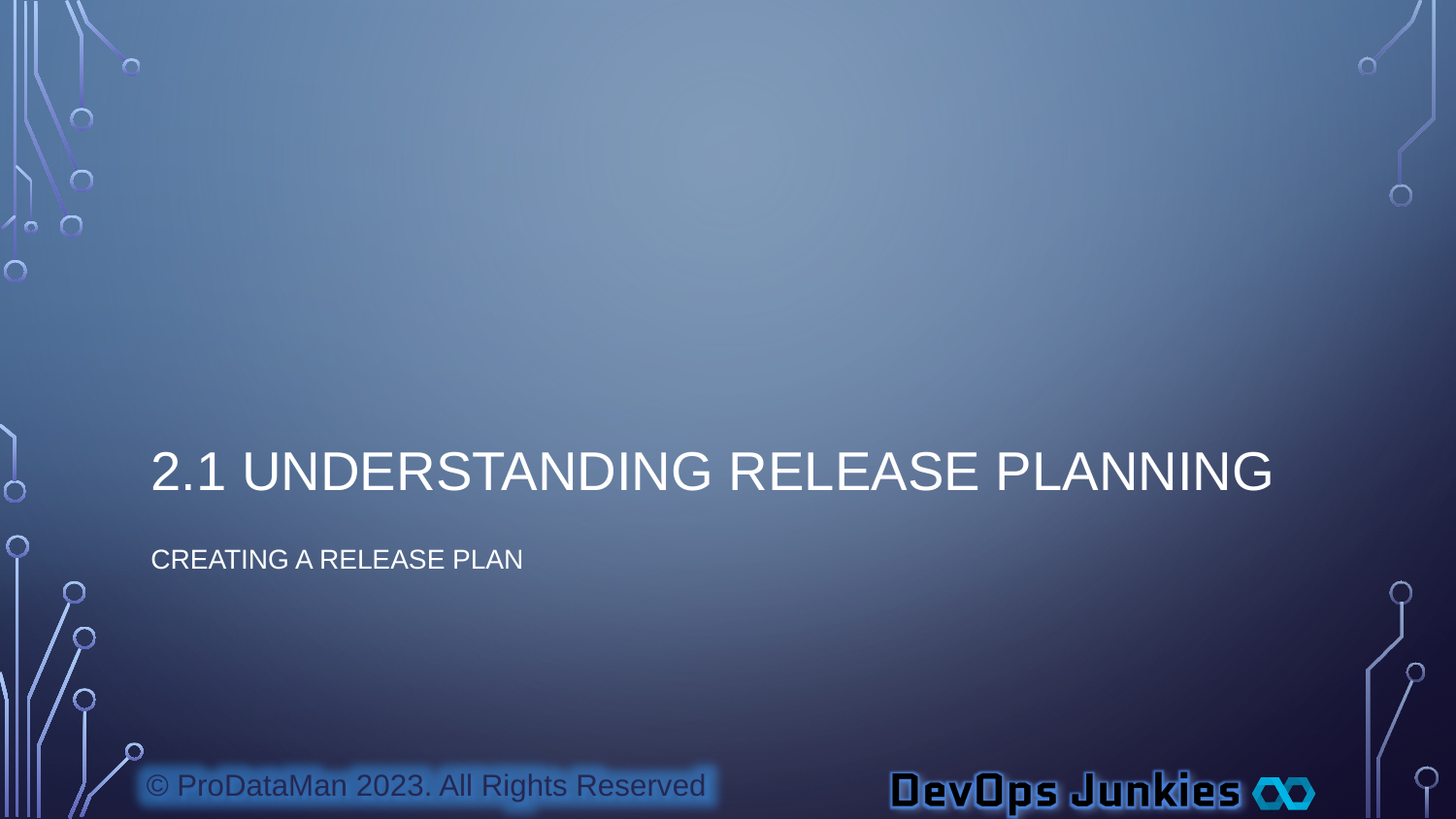

# 2.1 Understanding Release Planning
Creating a Release Plan